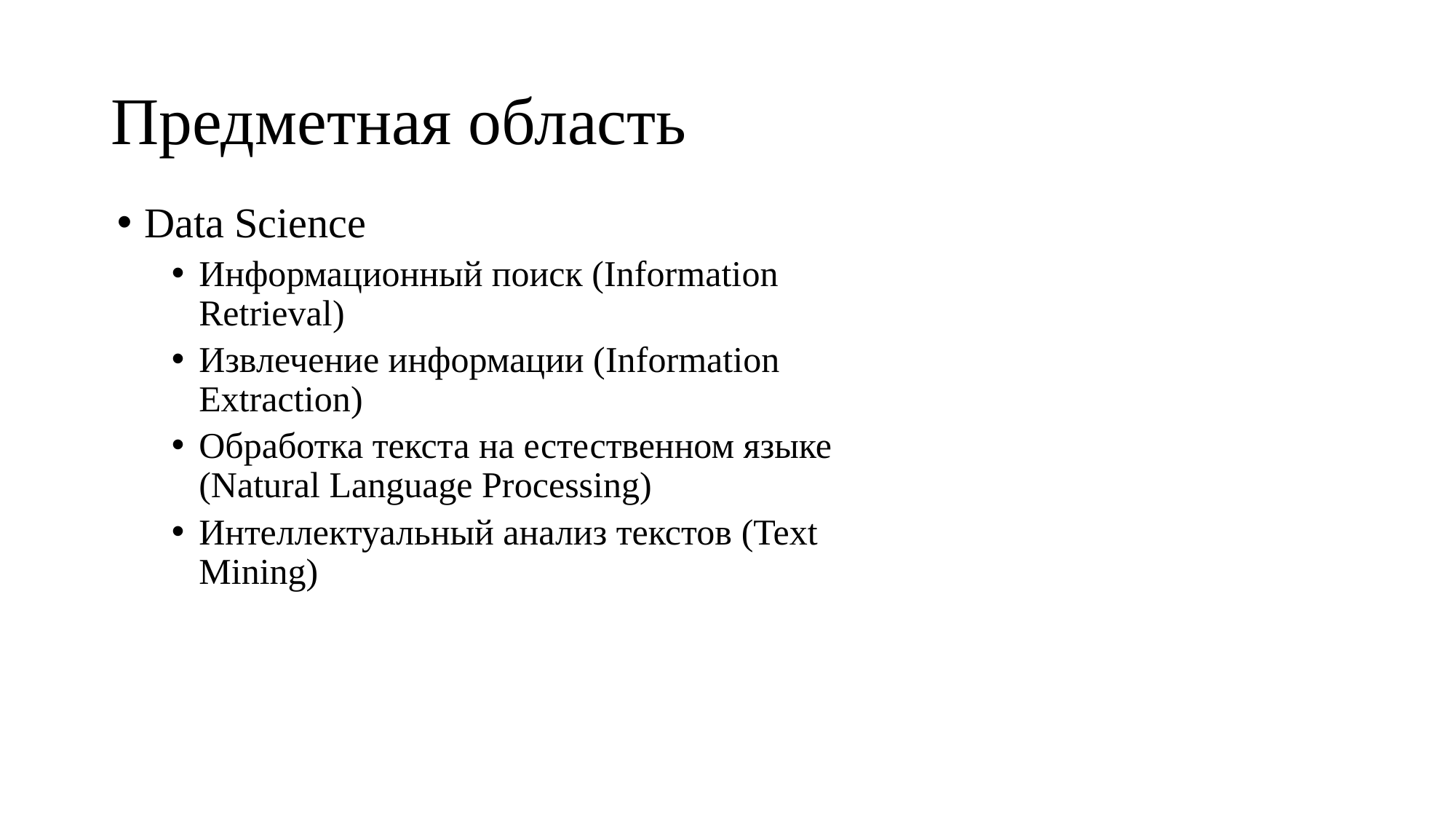

# Предметная область
Data Science
Информационный поиск (Information Retrieval)
Извлечение информации (Information Extraction)
Обработка текста на естественном языке (Natural Language Processing)
Интеллектуальный анализ текстов (Text Mining)